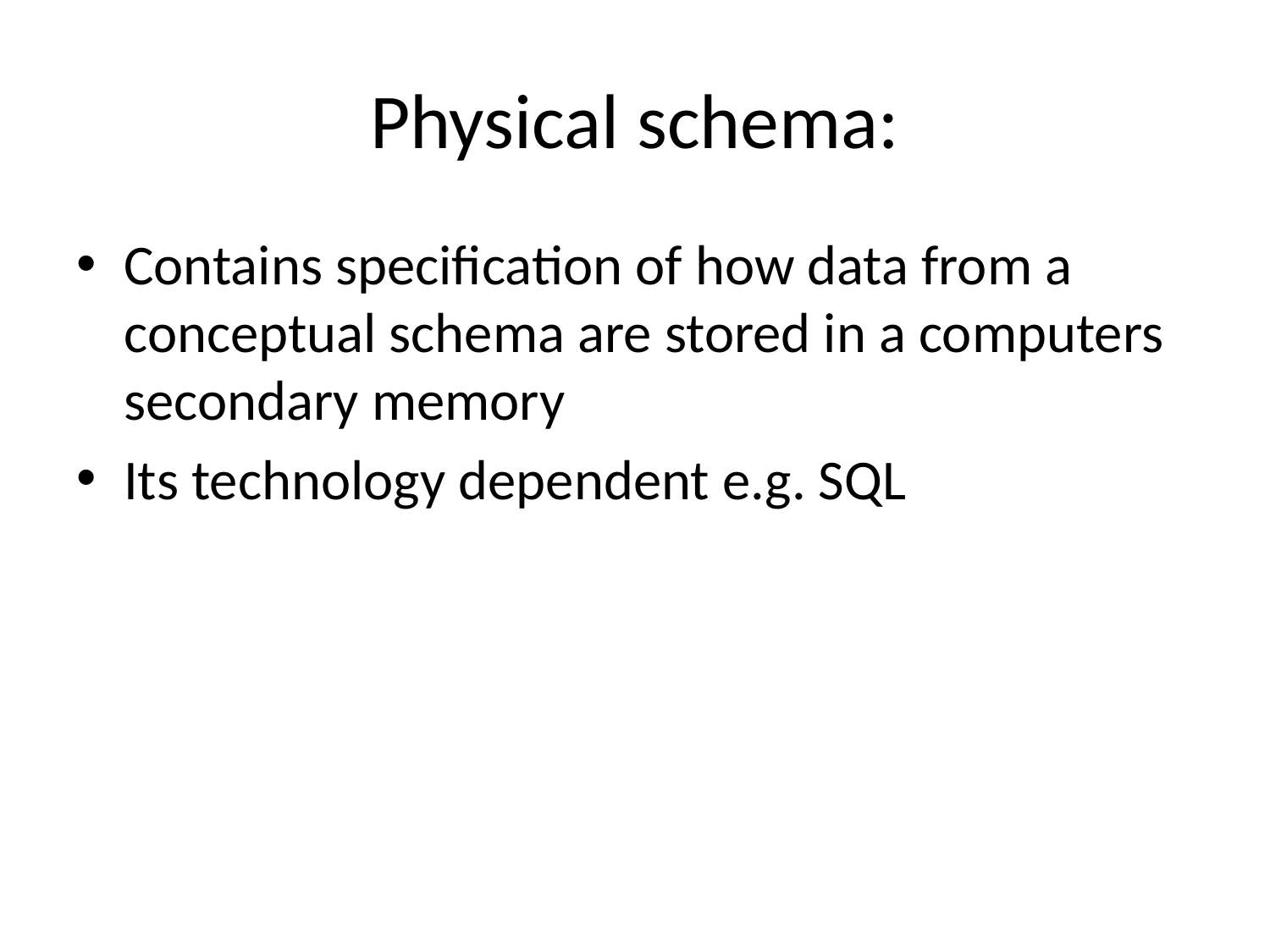

# Physical schema:
Contains specification of how data from a conceptual schema are stored in a computers secondary memory
Its technology dependent e.g. SQL